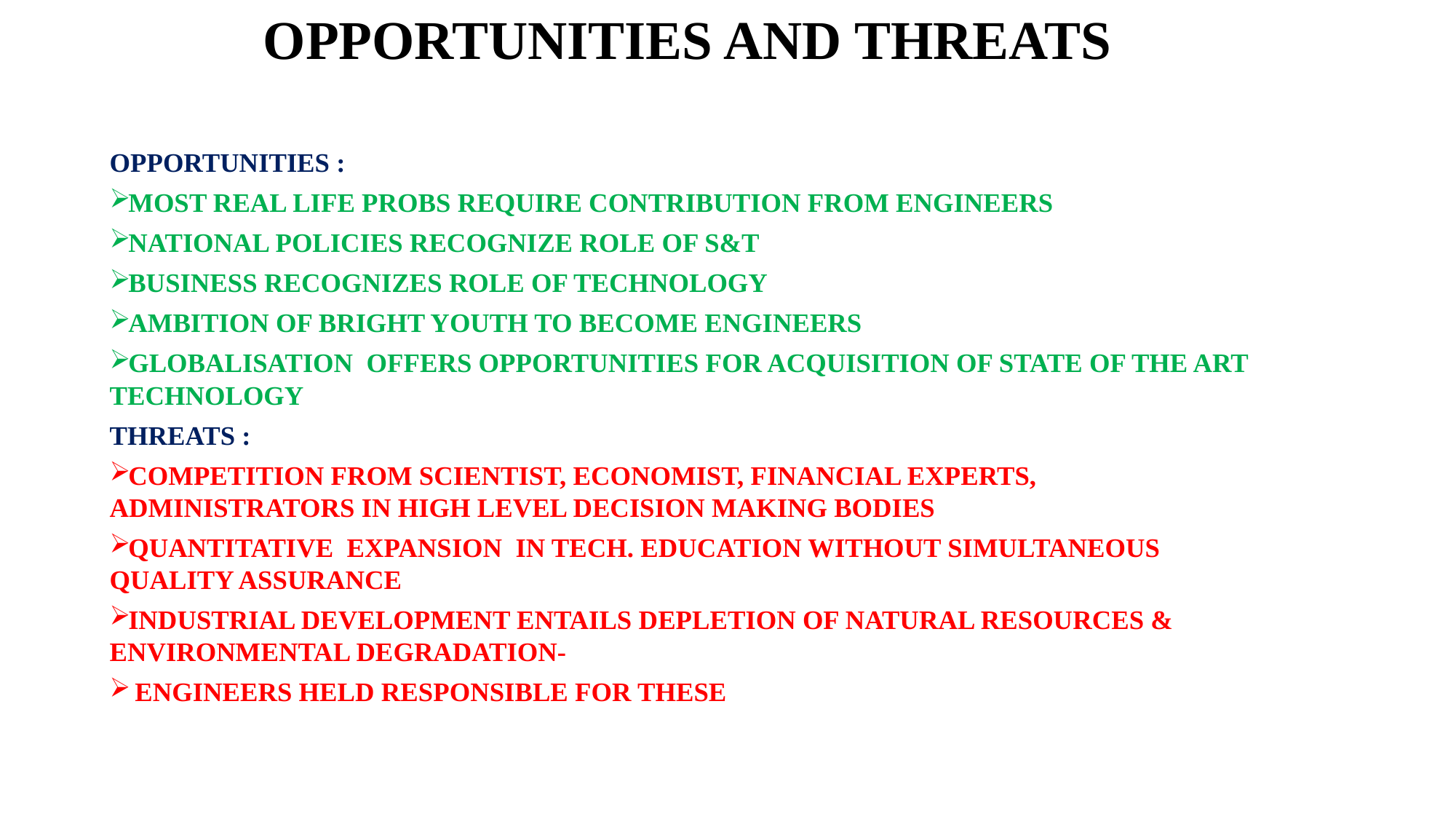

# OPPORTUNITIES AND THREATS
OPPORTUNITIES :
MOST REAL LIFE PROBS REQUIRE CONTRIBUTION FROM ENGINEERS
NATIONAL POLICIES RECOGNIZE ROLE OF S&T
BUSINESS RECOGNIZES ROLE OF TECHNOLOGY
AMBITION OF BRIGHT YOUTH TO BECOME ENGINEERS
GLOBALISATION  OFFERS OPPORTUNITIES FOR ACQUISITION OF STATE OF THE ART TECHNOLOGY
THREATS :
COMPETITION FROM SCIENTIST, ECONOMIST, FINANCIAL EXPERTS, ADMINISTRATORS IN HIGH LEVEL DECISION MAKING BODIES
QUANTITATIVE  EXPANSION  IN TECH. EDUCATION WITHOUT SIMULTANEOUS QUALITY ASSURANCE
INDUSTRIAL DEVELOPMENT ENTAILS DEPLETION OF NATURAL RESOURCES & ENVIRONMENTAL DEGRADATION-
 ENGINEERS HELD RESPONSIBLE FOR THESE